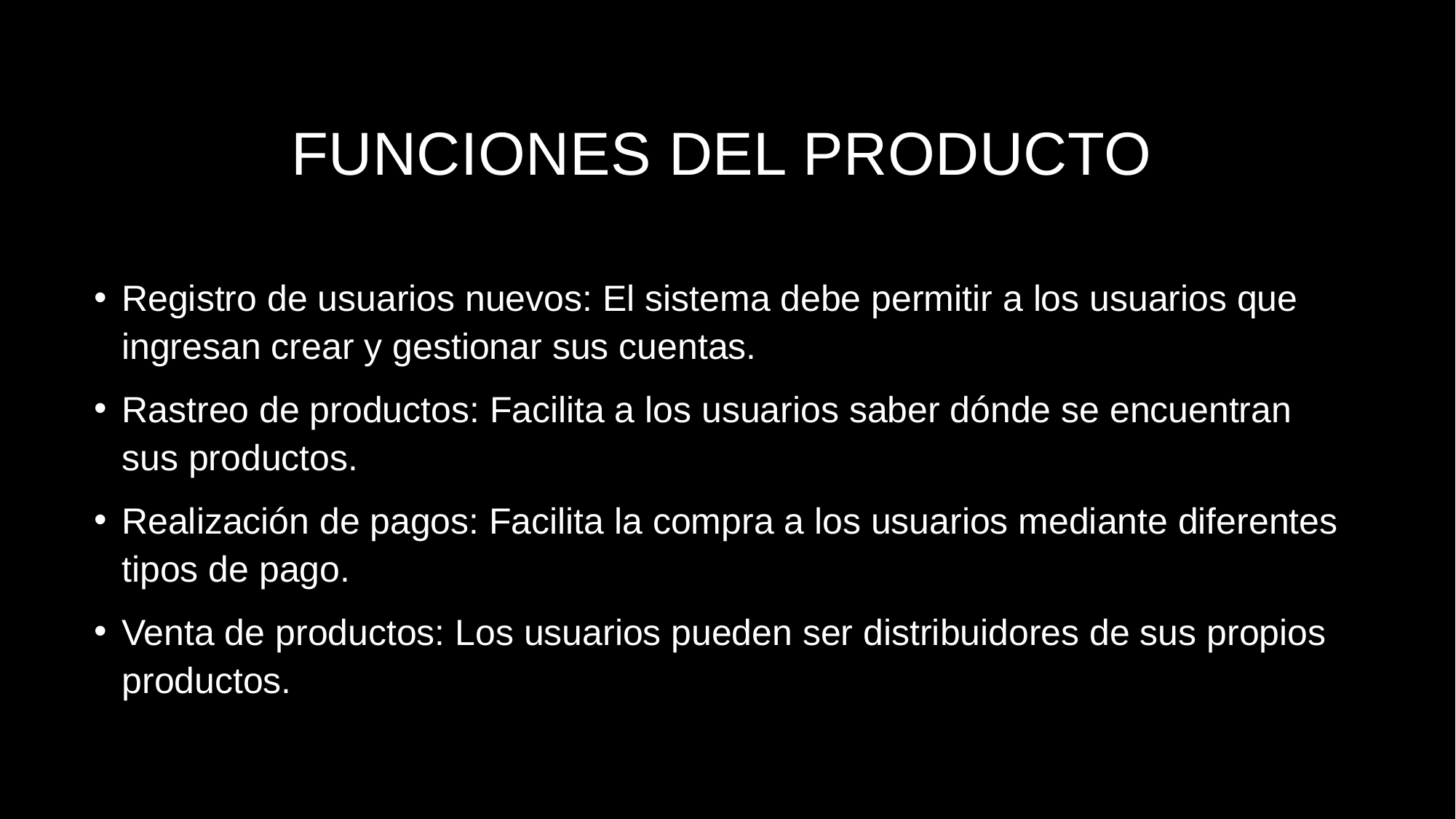

# Funciones del producto
Registro de usuarios nuevos: El sistema debe permitir a los usuarios que ingresan crear y gestionar sus cuentas.
Rastreo de productos: Facilita a los usuarios saber dónde se encuentran sus productos.
Realización de pagos: Facilita la compra a los usuarios mediante diferentes tipos de pago.
Venta de productos: Los usuarios pueden ser distribuidores de sus propios productos.